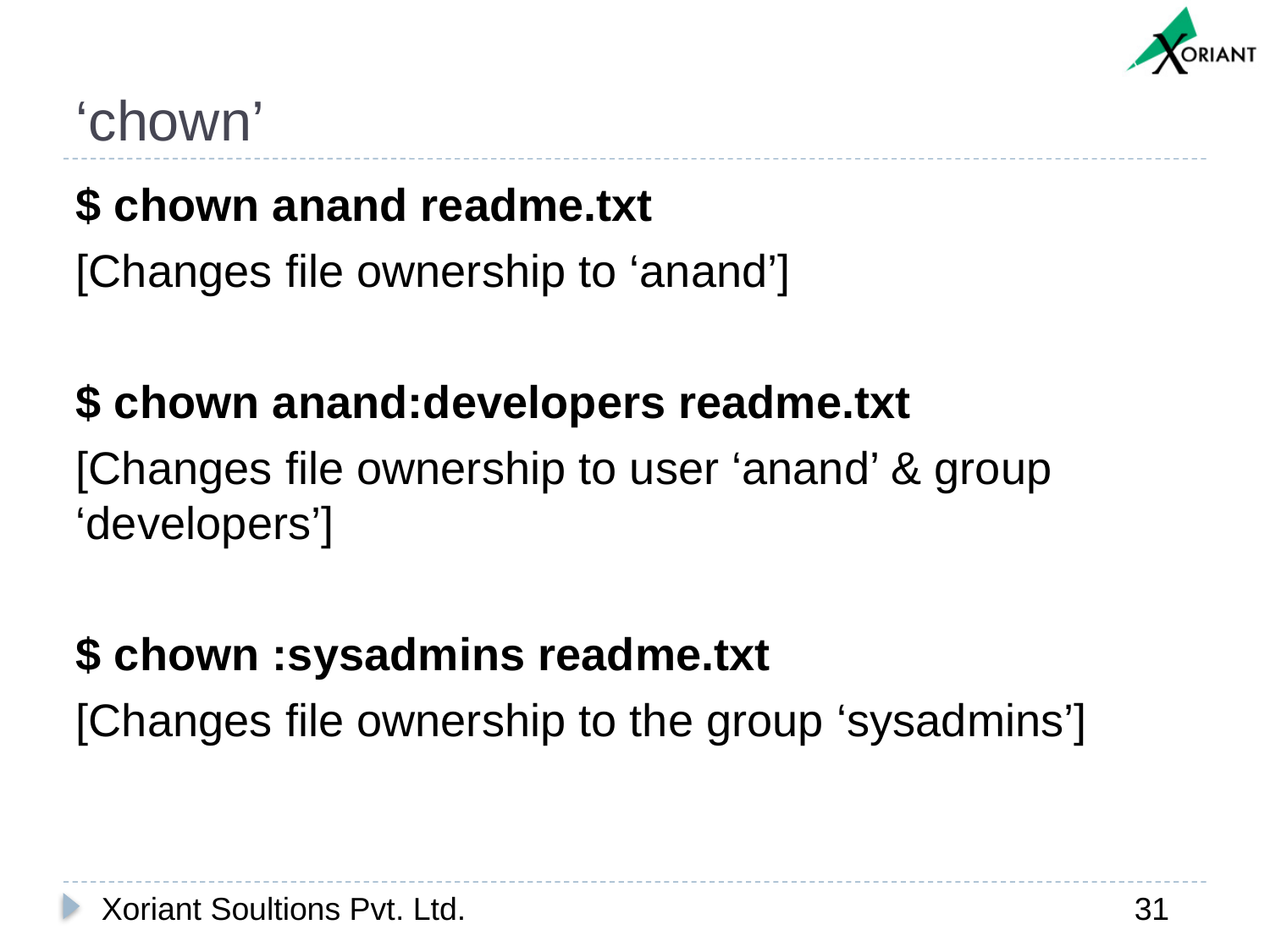

# ‘chown’
$ chown anand readme.txt
[Changes file ownership to ‘anand’]

$ chown anand:developers readme.txt
[Changes file ownership to user ‘anand’ & group ‘developers’]

$ chown :sysadmins readme.txt
[Changes file ownership to the group ‘sysadmins’]
Xoriant Soultions Pvt. Ltd.
31